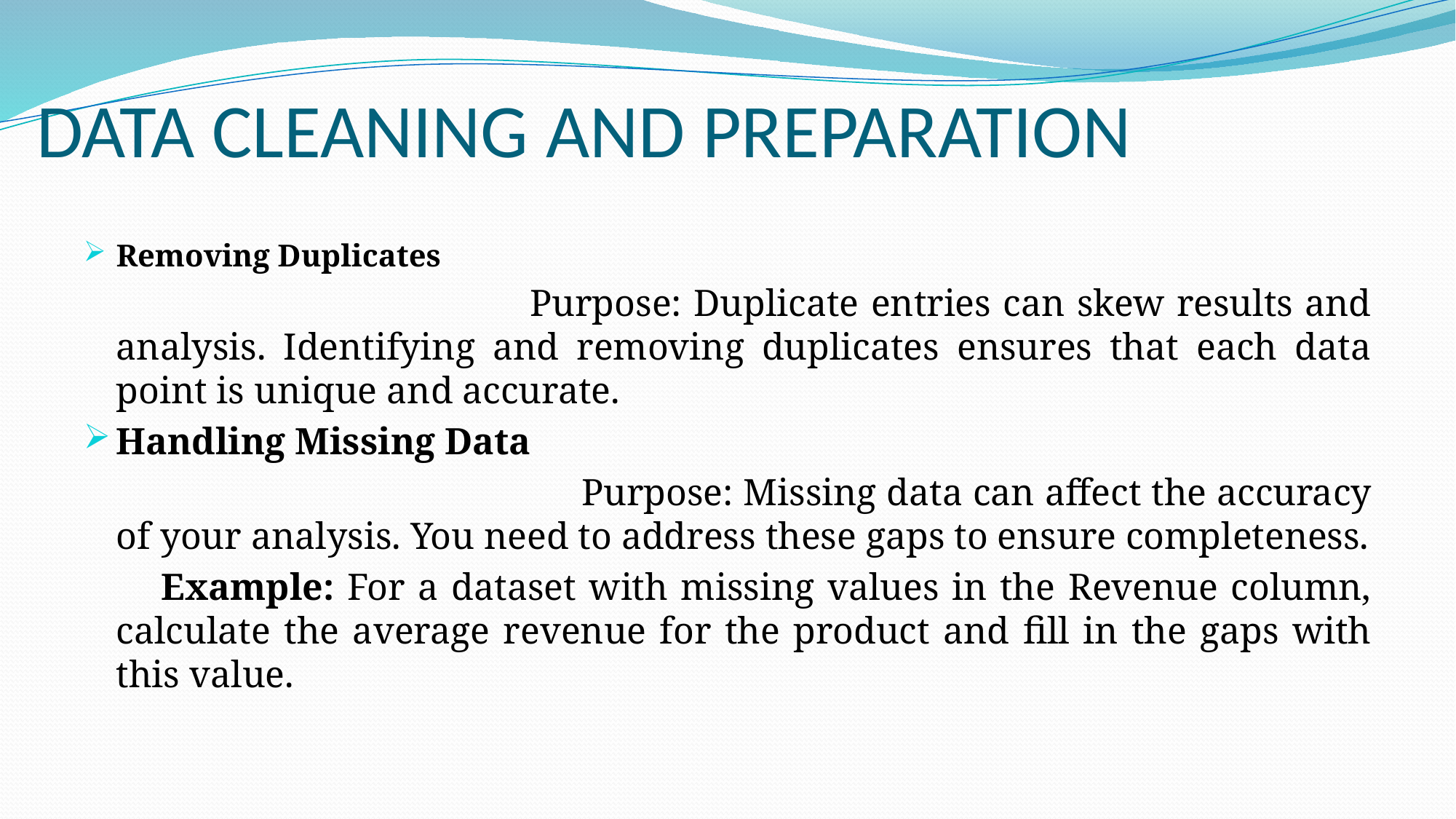

# DATA CLEANING AND PREPARATION
Removing Duplicates
                                           Purpose: Duplicate entries can skew results and analysis. Identifying and removing duplicates ensures that each data point is unique and accurate.
Handling Missing Data
                                                 Purpose: Missing data can affect the accuracy of your analysis. You need to address these gaps to ensure completeness.
      Example: For a dataset with missing values in the Revenue column, calculate the average revenue for the product and fill in the gaps with this value.